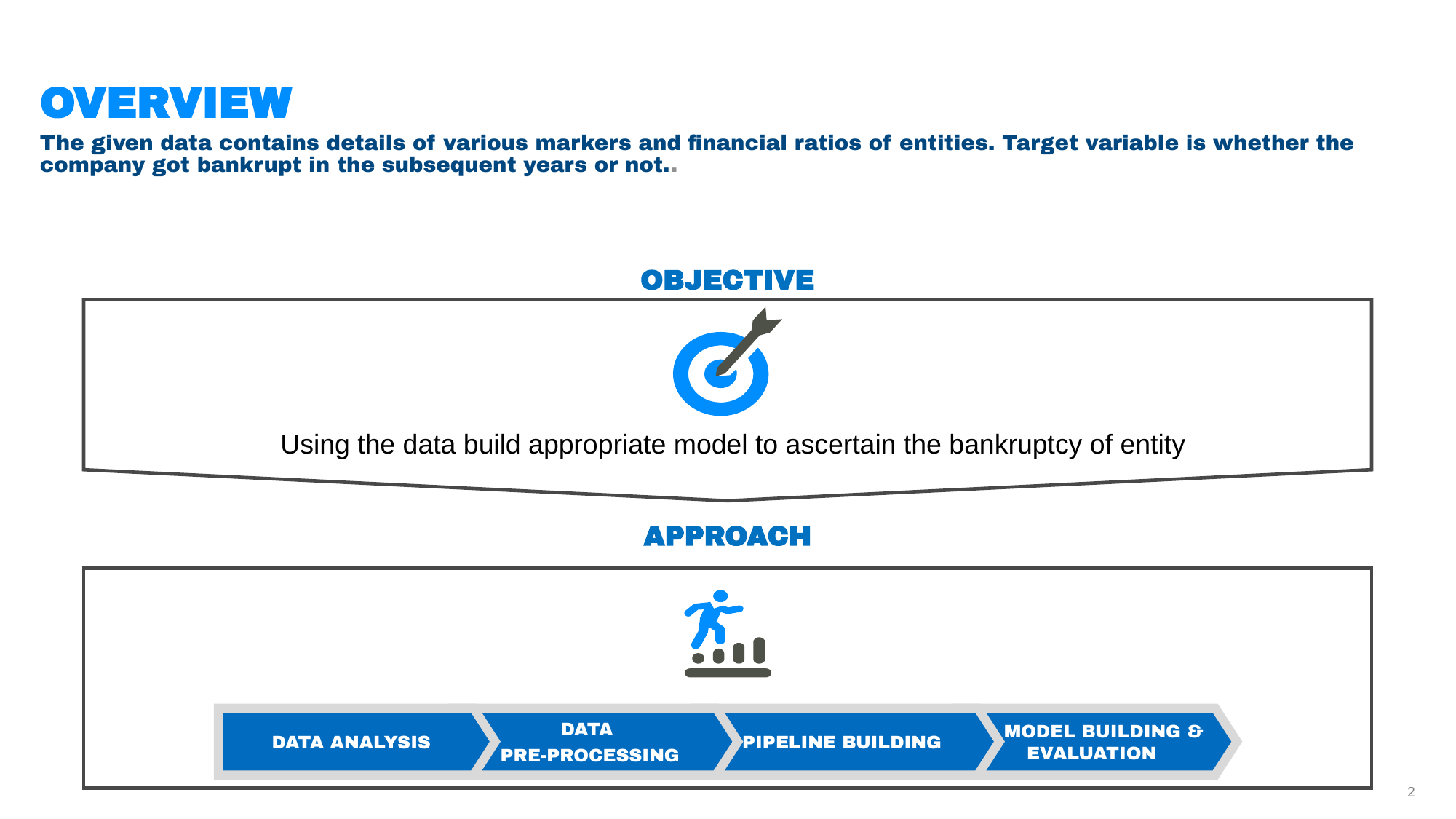

# OVERVIEW

The given data contains details of various markers and financial ratios of entities. Target variable is whether the company got bankrupt in the subsequent years or not..

OBJECTIVE
Using the data build appropriate model to ascertain the bankruptcy of entity

APPROACH

DATA ANALYSIS
DATA
PRE-PROCESSING
PIPELINE BUILDING
    MODEL BUILDING & EVALUATION